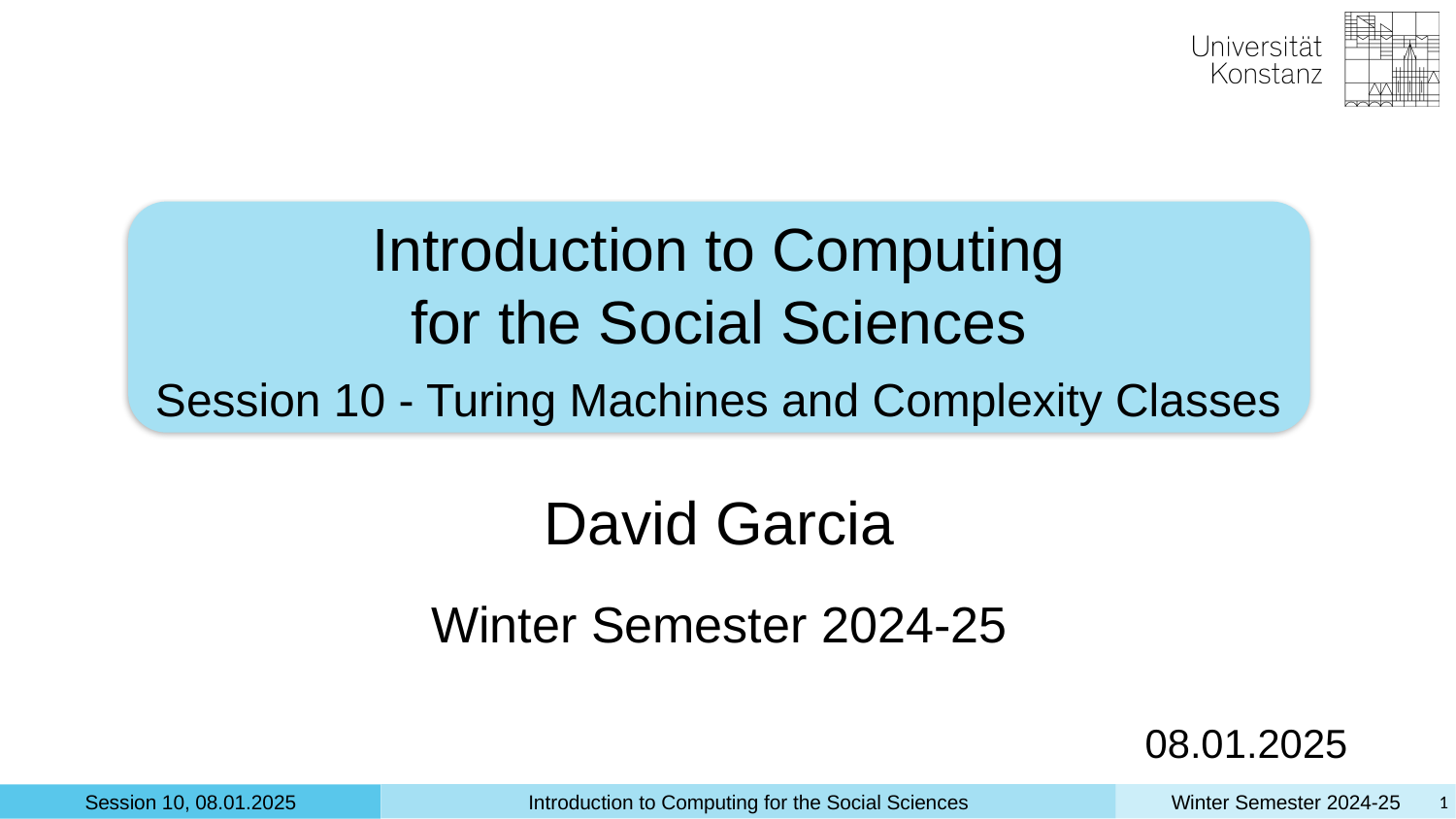

Introduction to Computing
for the Social Sciences
Session 10 - Turing Machines and Complexity Classes
David Garcia
Winter Semester 2024-25
08.01.2025